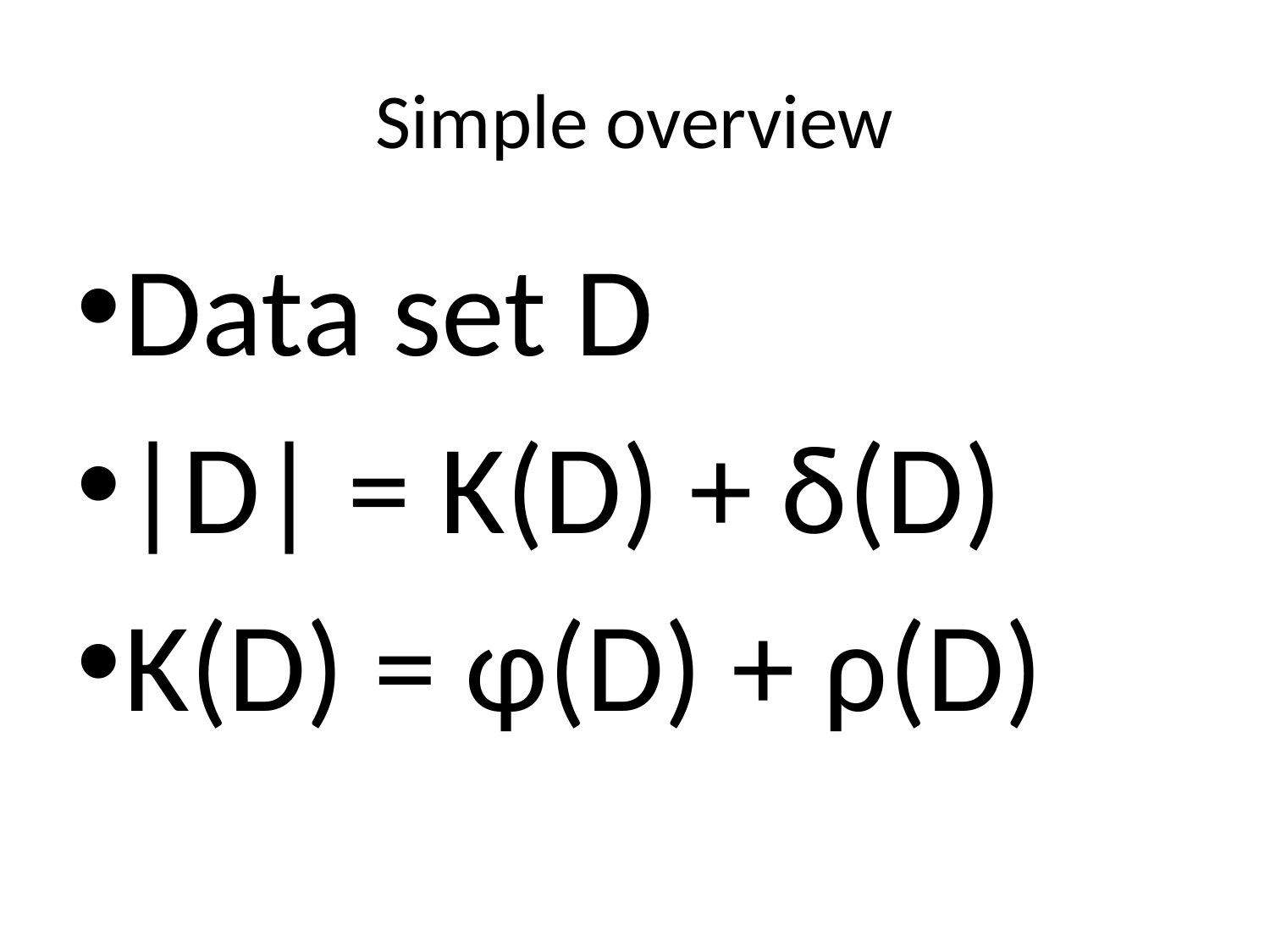

# Simple overview
Data set D
|D| = K(D) + δ(D)
K(D) = φ(D) + ρ(D)